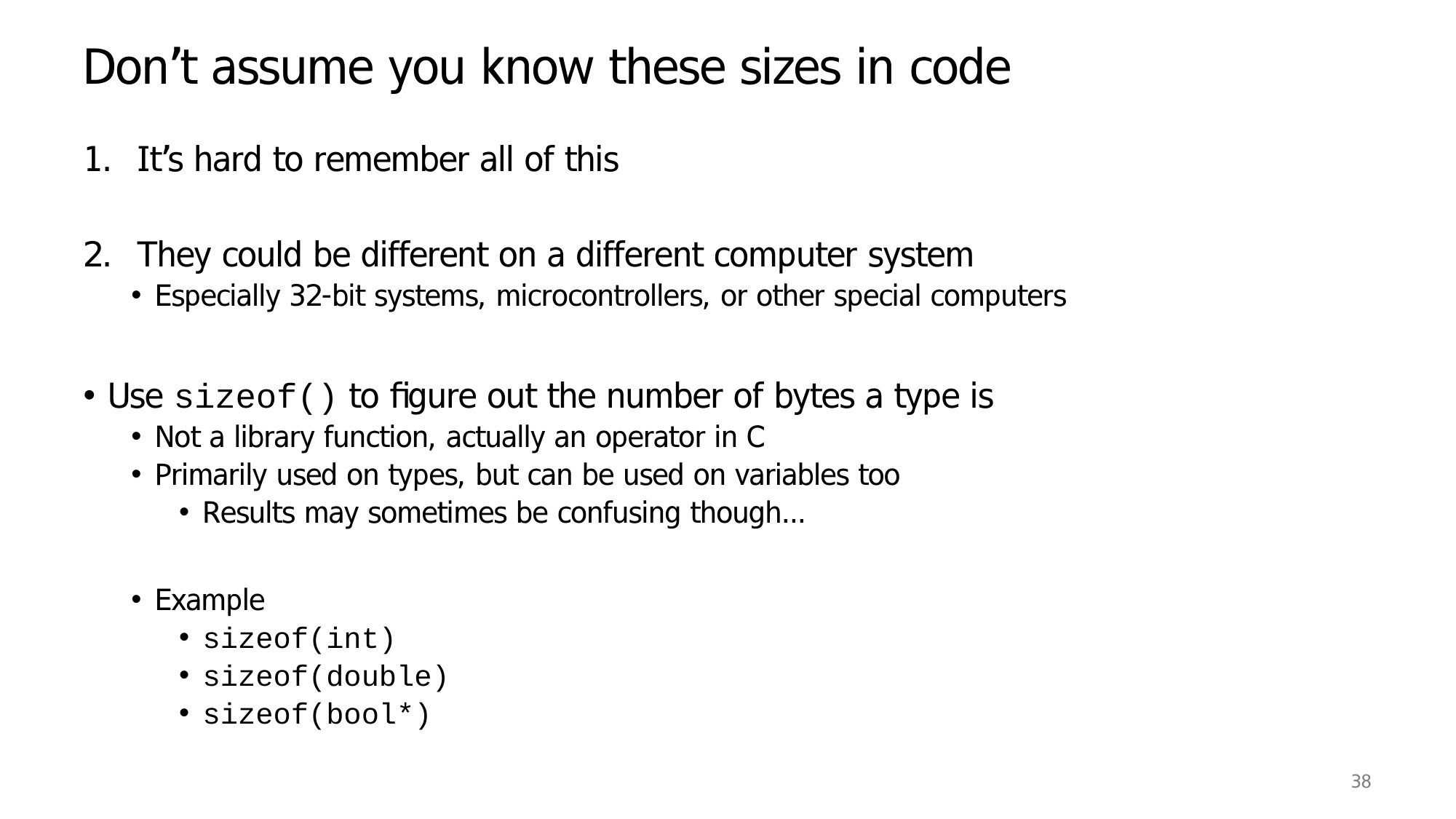

# Don’t assume you know these sizes in code
It’s hard to remember all of this
They could be different on a different computer system
Especially 32-bit systems, microcontrollers, or other special computers

Use sizeof() to figure out the number of bytes a type is
Not a library function, actually an operator in C
Primarily used on types, but can be used on variables too
Results may sometimes be confusing though…

Example
sizeof(int)
sizeof(double)
sizeof(bool*)
38